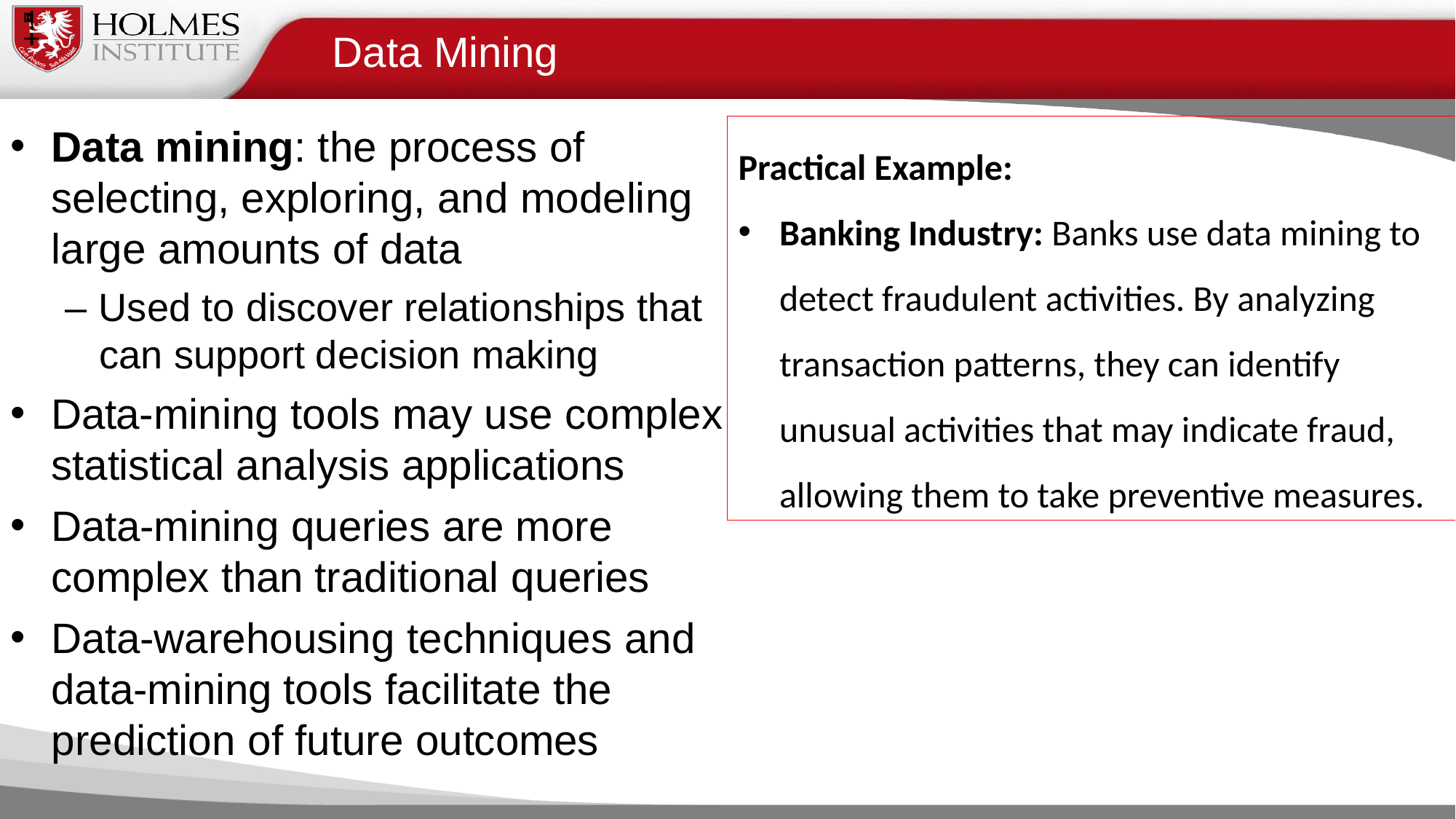

# Data Mining
Practical Example:
Banking Industry: Banks use data mining to detect fraudulent activities. By analyzing transaction patterns, they can identify unusual activities that may indicate fraud, allowing them to take preventive measures.
Data mining: the process of selecting, exploring, and modeling large amounts of data
– Used to discover relationships that can support decision making
Data-mining tools may use complex statistical analysis applications
Data-mining queries are more complex than traditional queries
Data-warehousing techniques and data-mining tools facilitate the prediction of future outcomes